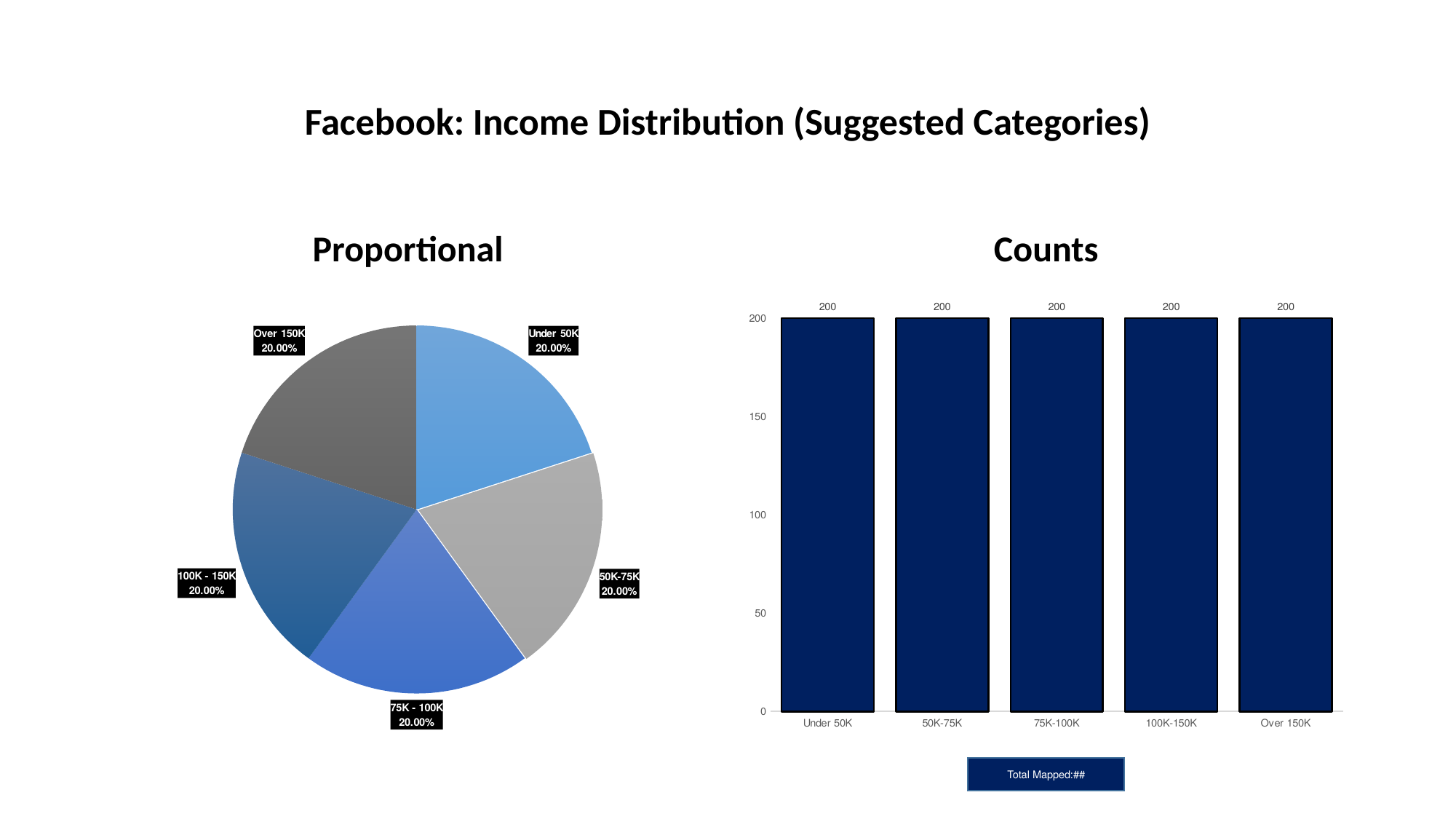

# Facebook: Income Distribution (Suggested Categories)
Proportional
Counts

### Chart

| Category | Count |
|---|---|
| Under 50K | 200.0 |
| 50K-75K | 200.0 |
| 75K - 100K | 200.0 |
| 100K - 150K | 200.0 |
| Over 150K | 200.0 |

### Chart

| Category | Count |
|---|---|
| Under 50K | 200.0 |
| 50K-75K | 200.0 |
| 75K-100K | 200.0 |
| 100K-150K | 200.0 |
| Over 150K | 200.0 |
Total Mapped:##